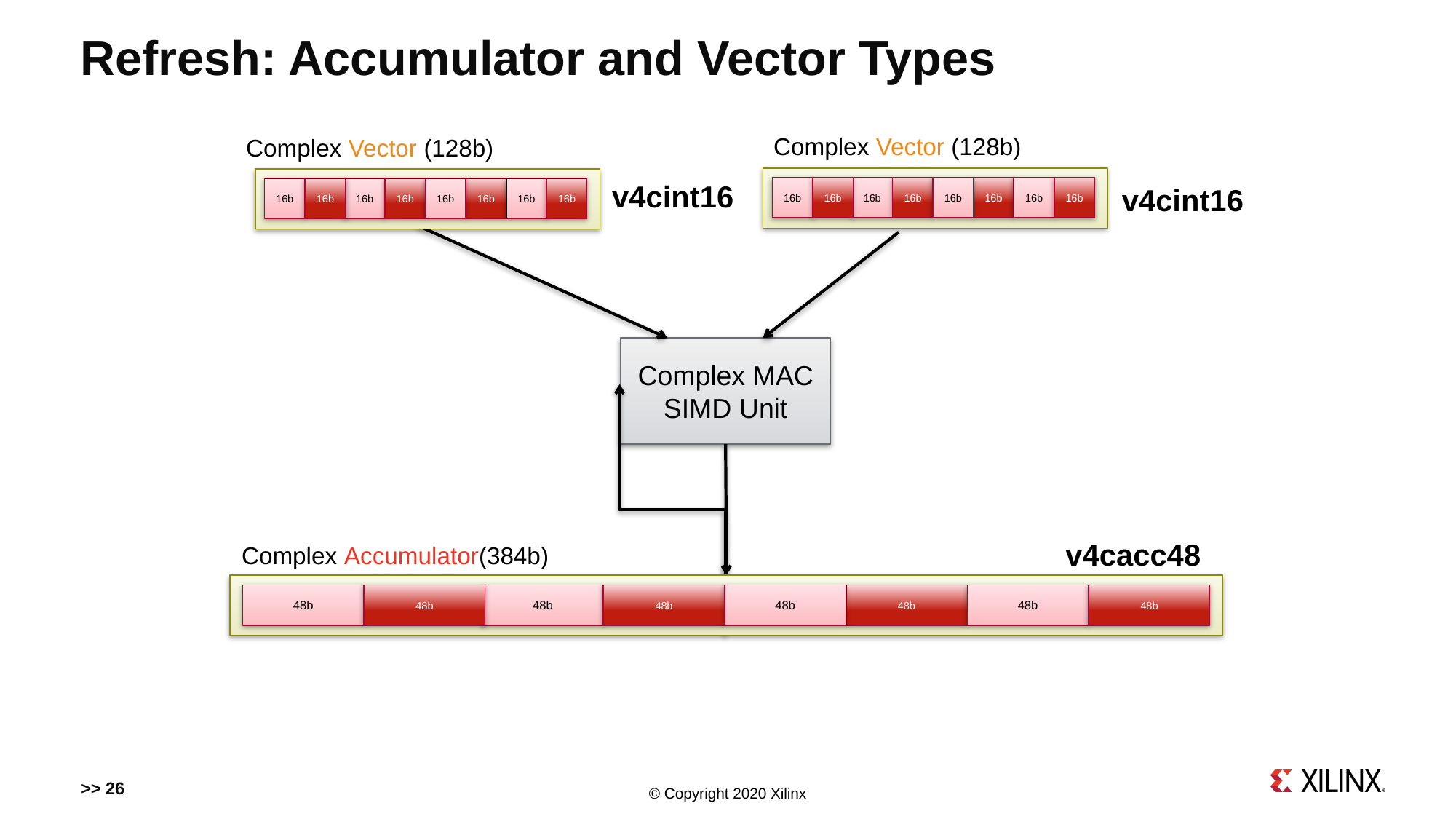

# Refresh: Accumulator and Vector Types
Complex Vector (128b)
Complex Vector (128b)

16b
16b
16b
16b
16b
16b
16b
16b

16b
16b
16b
16b
16b
16b
16b
16b
v4cint16
v4cint16
Complex MAC SIMD Unit
v4cacc48
Complex Accumulator(384b)

48b
48b
48b
48b
48b
48b
48b
48b
>> 26